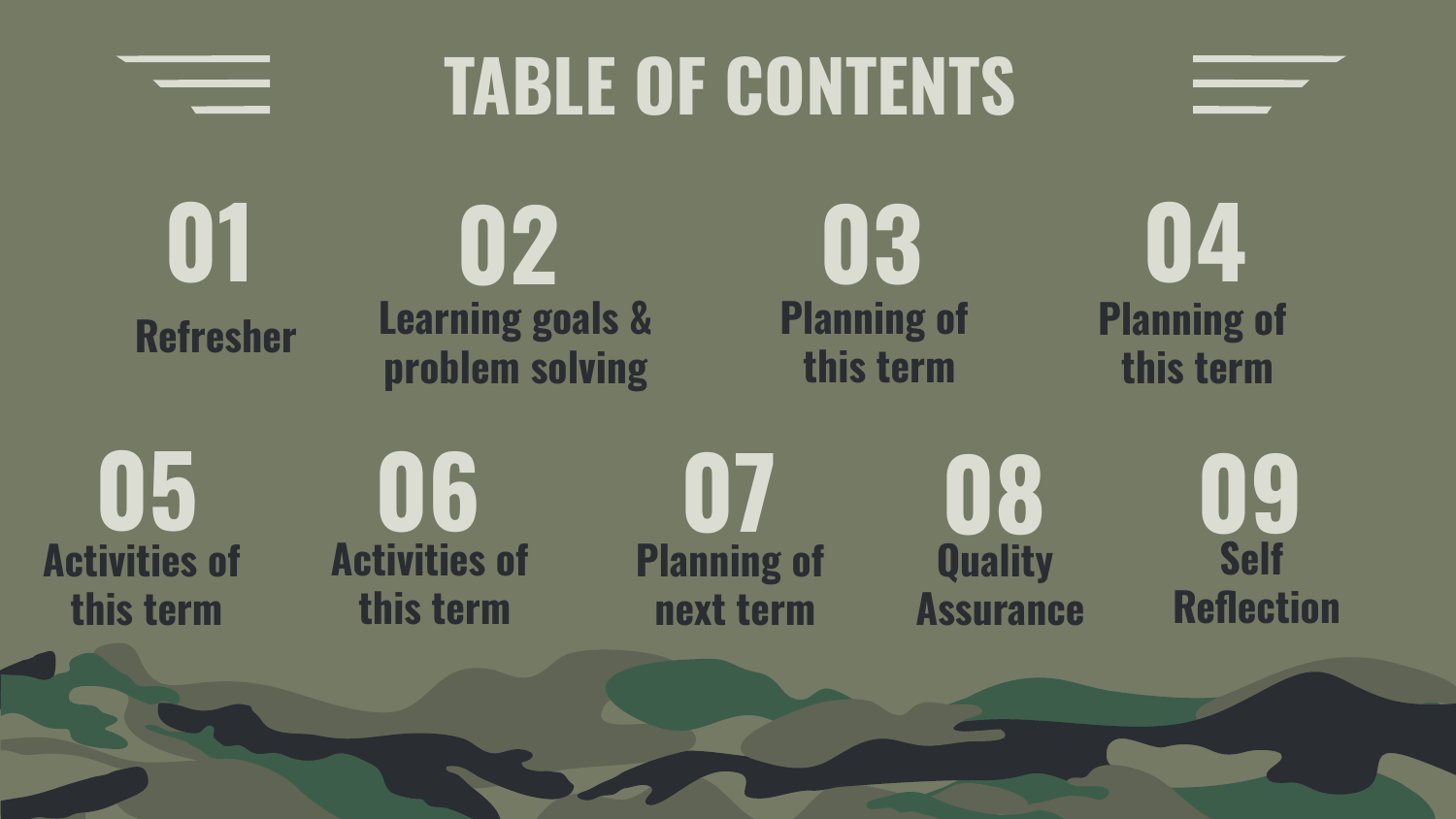

TABLE OF CONTENTS

01
04
03
02
# Refresher
Learning goals & problem solving
Planning of
this term
Planning of
this term
05
06
07
09
08
Self
Reflection
Activities of
this term
Activities of
this term
Planning of
next term
Quality
Assurance